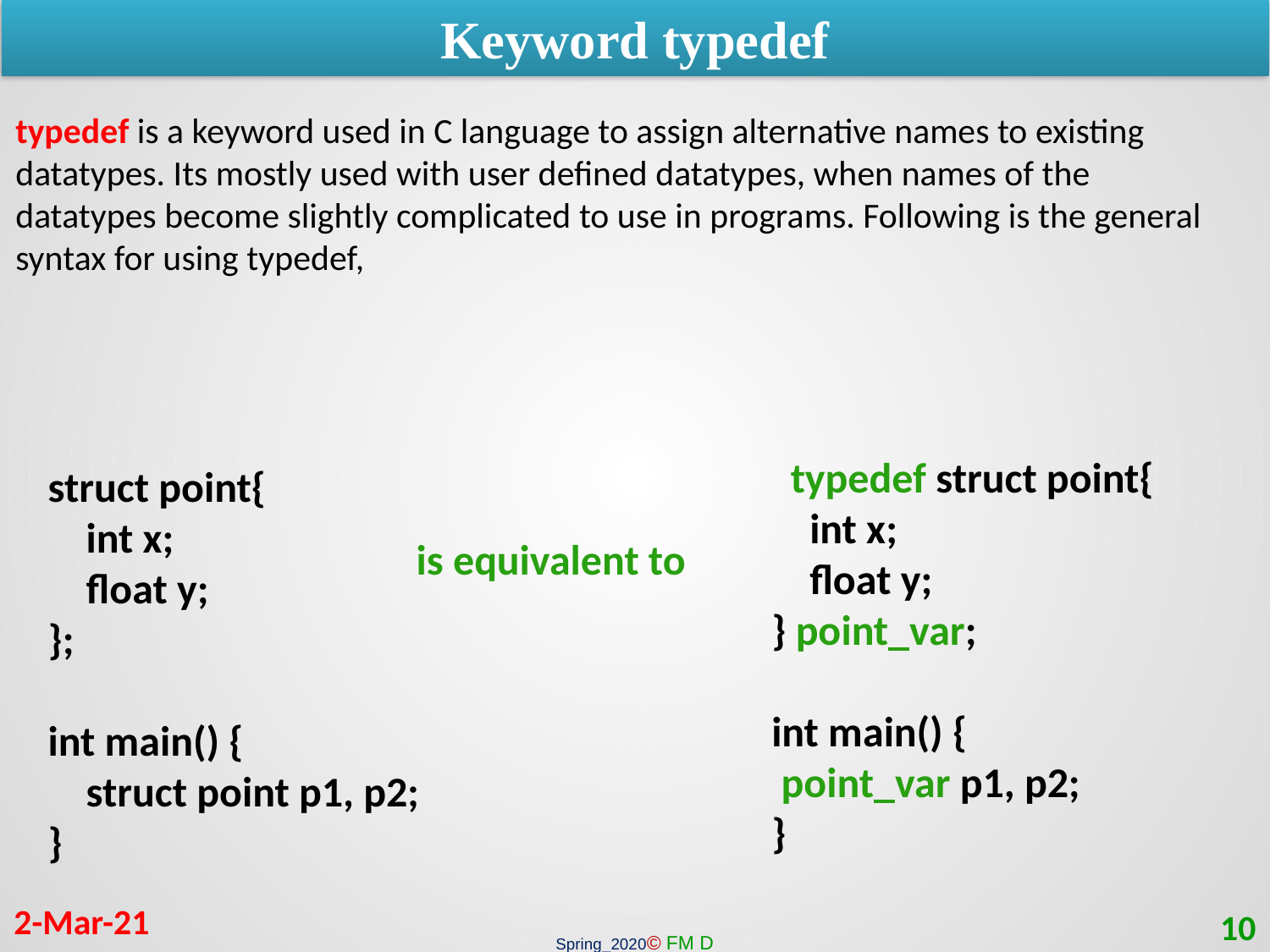

Keyword typedef
typedef is a keyword used in C language to assign alternative names to existing datatypes. Its mostly used with user defined datatypes, when names of the datatypes become slightly complicated to use in programs. Following is the general syntax for using typedef,

  typedef struct point{
    int x;
    float y;
} point_var;

int main() {
 point_var p1, p2;
}
struct point{
    int x;
    float y;
};

int main() {
    struct point p1, p2;
}
is equivalent to
2-Mar-21
10